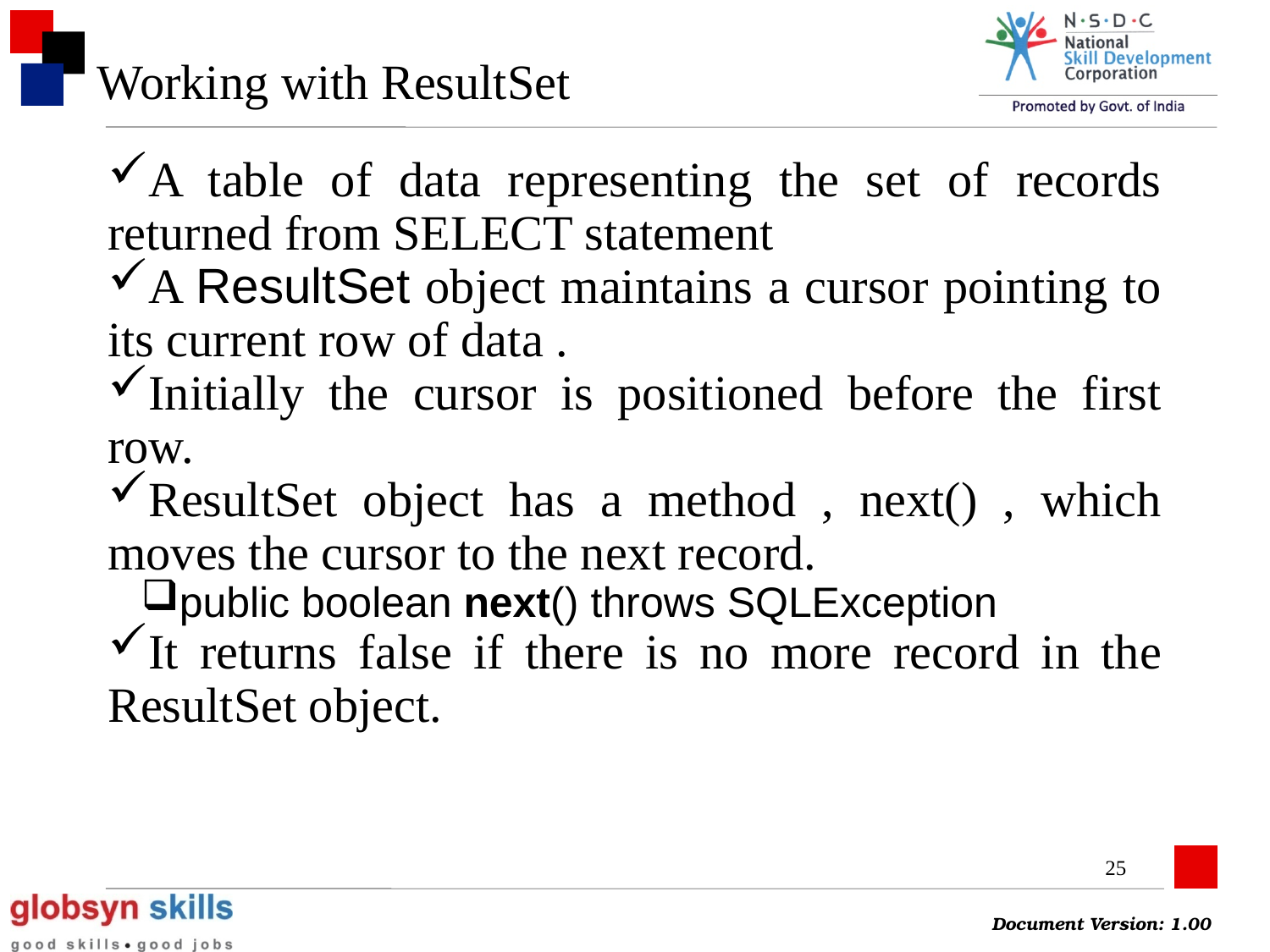

Working with ResultSet
A table of data representing the set of records returned from SELECT statement
A ResultSet object maintains a cursor pointing to its current row of data .
Initially the cursor is positioned before the first row.
ResultSet object has a method , next() , which moves the cursor to the next record.
public boolean next() throws SQLException
It returns false if there is no more record in the ResultSet object.